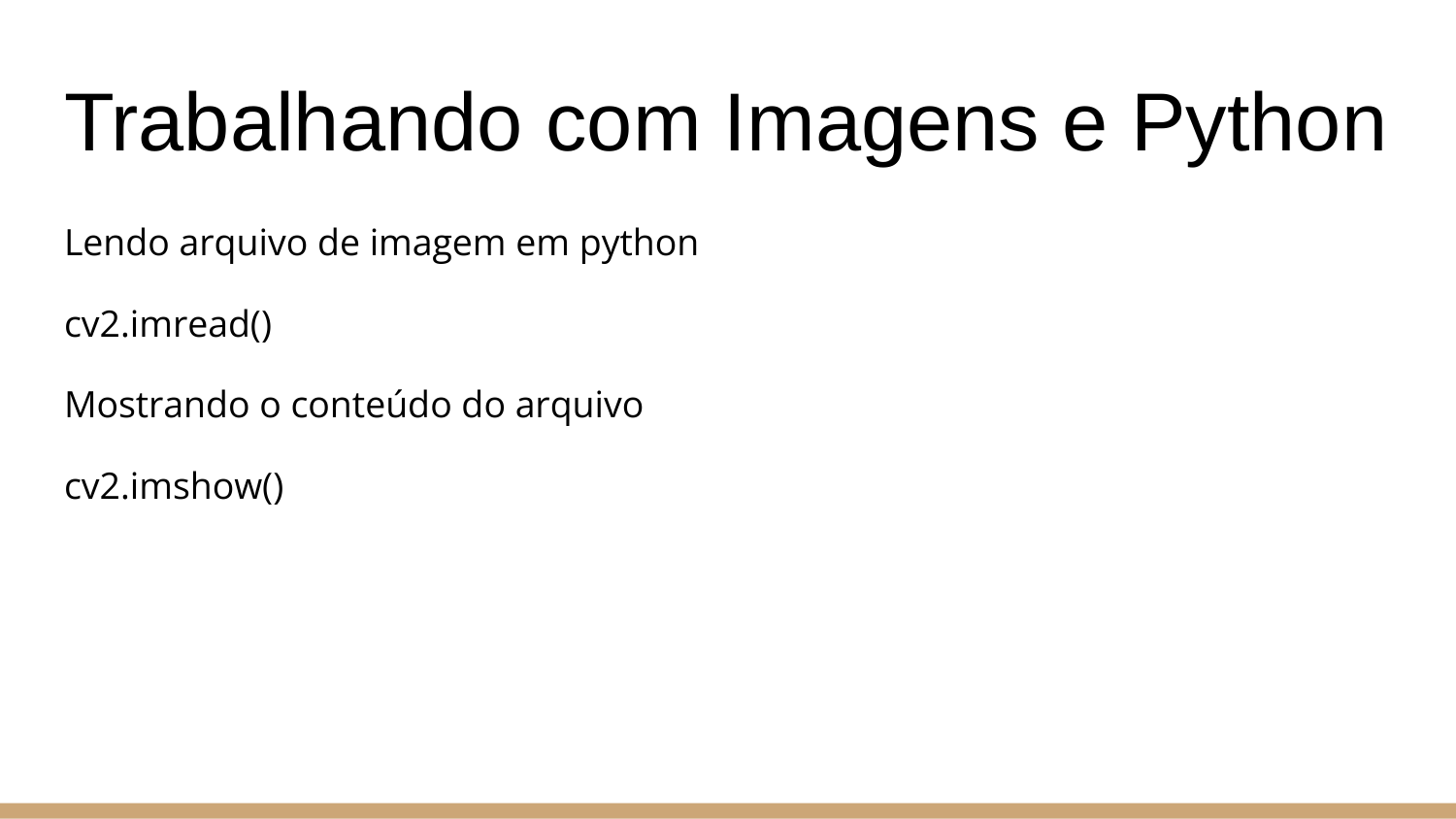

# Trabalhando com Imagens e Python
Lendo arquivo de imagem em python
cv2.imread()
Mostrando o conteúdo do arquivo
cv2.imshow()